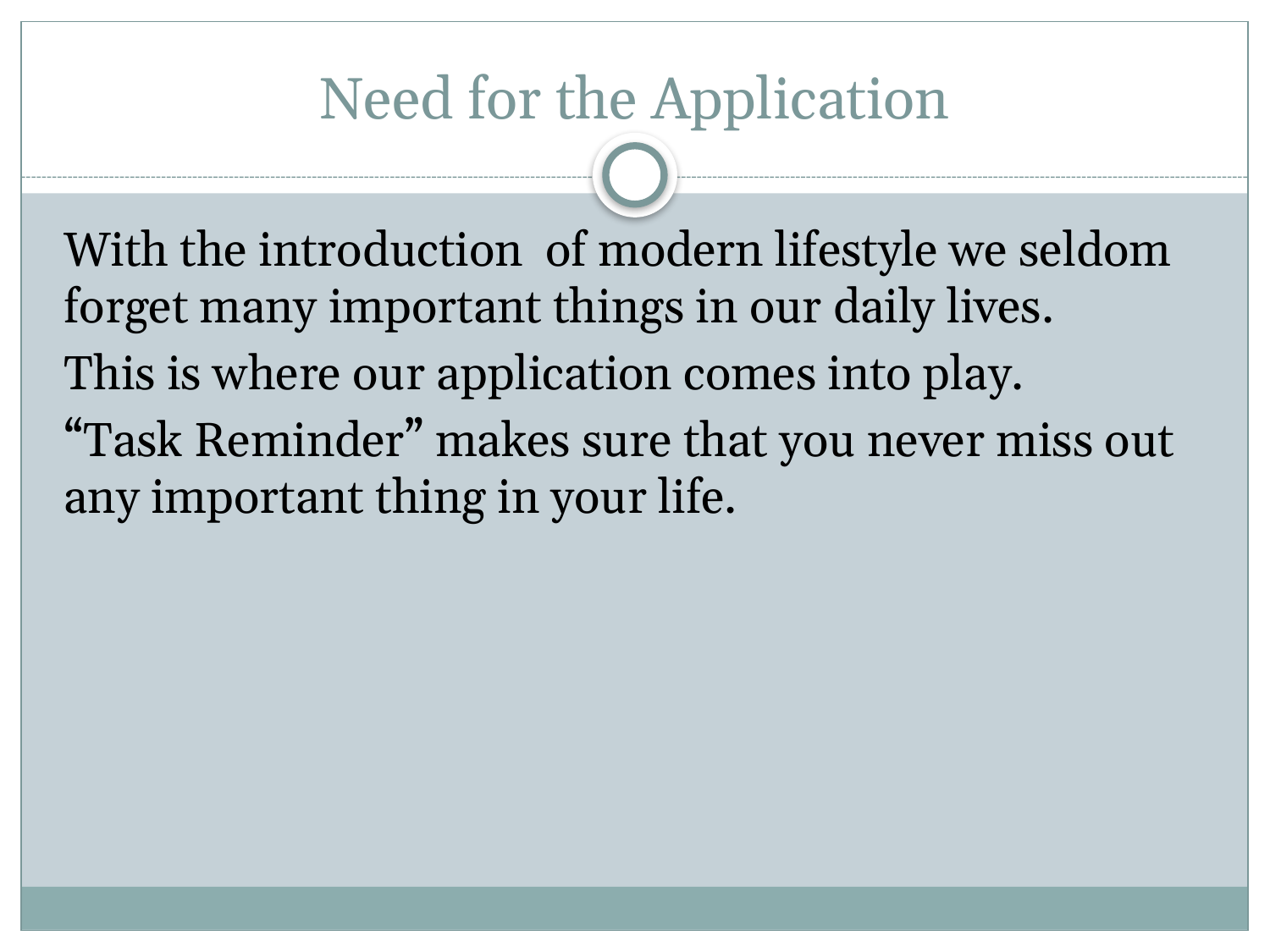

# Need for the Application
With the introduction  of modern lifestyle we seldom forget many important things in our daily lives.
This is where our application comes into play.
“Task Reminder” makes sure that you never miss out any important thing in your life.